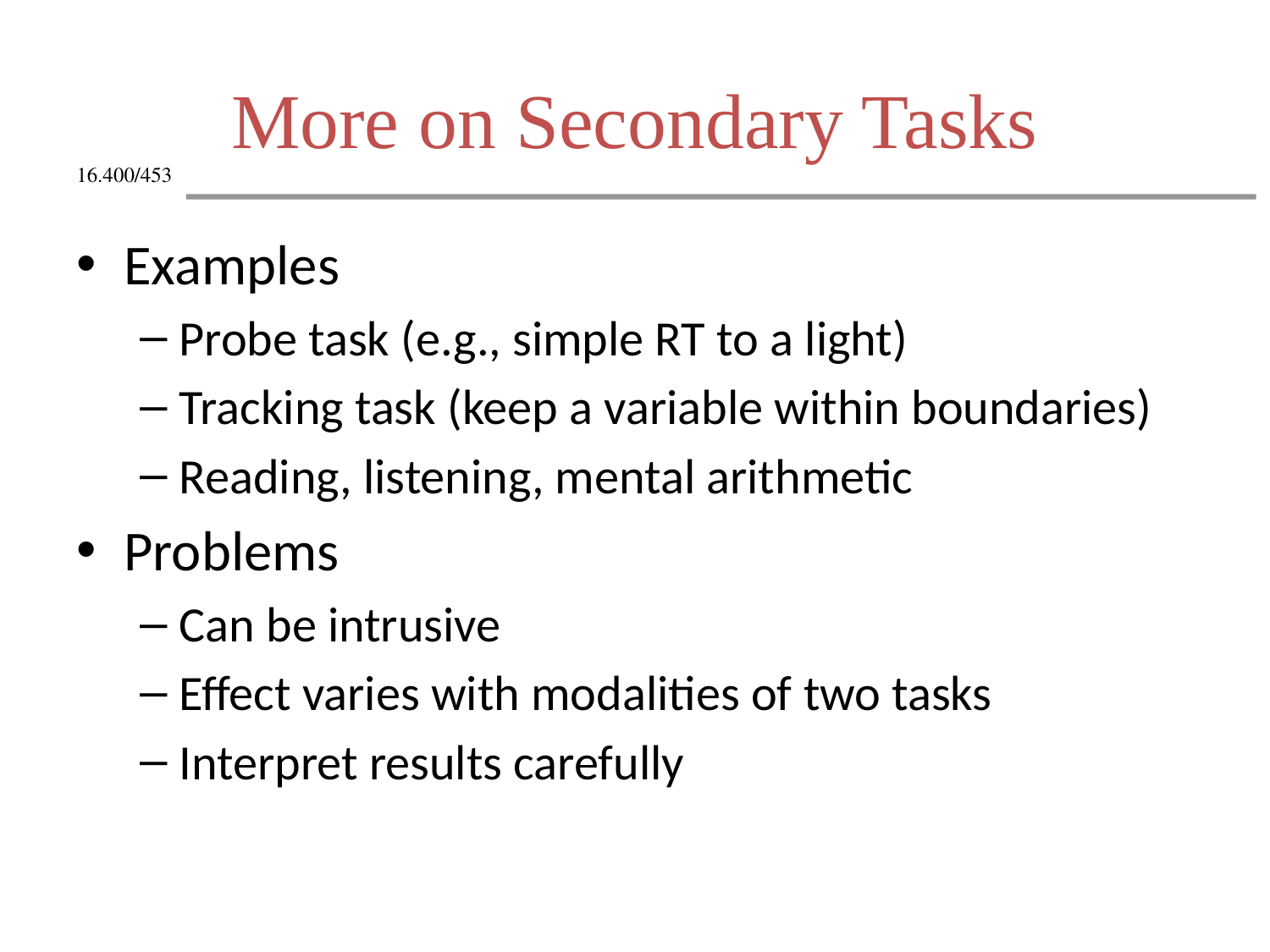

# More on Secondary Tasks
Examples
Probe task (e.g., simple RT to a light)
Tracking task (keep a variable within boundaries)
Reading, listening, mental arithmetic
Problems
Can be intrusive
Effect varies with modalities of two tasks
Interpret results carefully